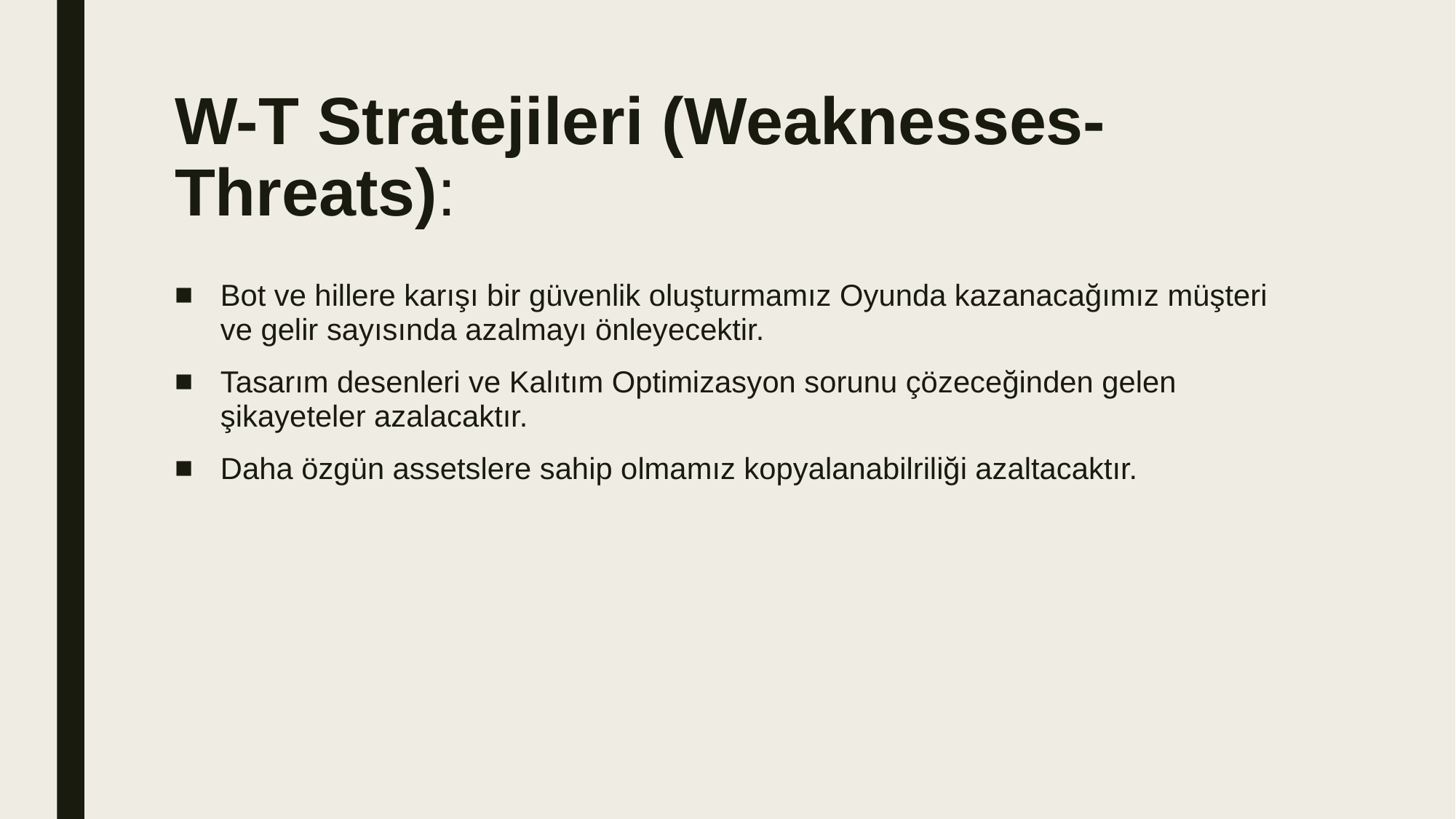

# W-T Stratejileri (Weaknesses-Threats):
Bot ve hillere karışı bir güvenlik oluşturmamız Oyunda kazanacağımız müşteri ve gelir sayısında azalmayı önleyecektir.
Tasarım desenleri ve Kalıtım Optimizasyon sorunu çözeceğinden gelen şikayeteler azalacaktır.
Daha özgün assetslere sahip olmamız kopyalanabilriliği azaltacaktır.